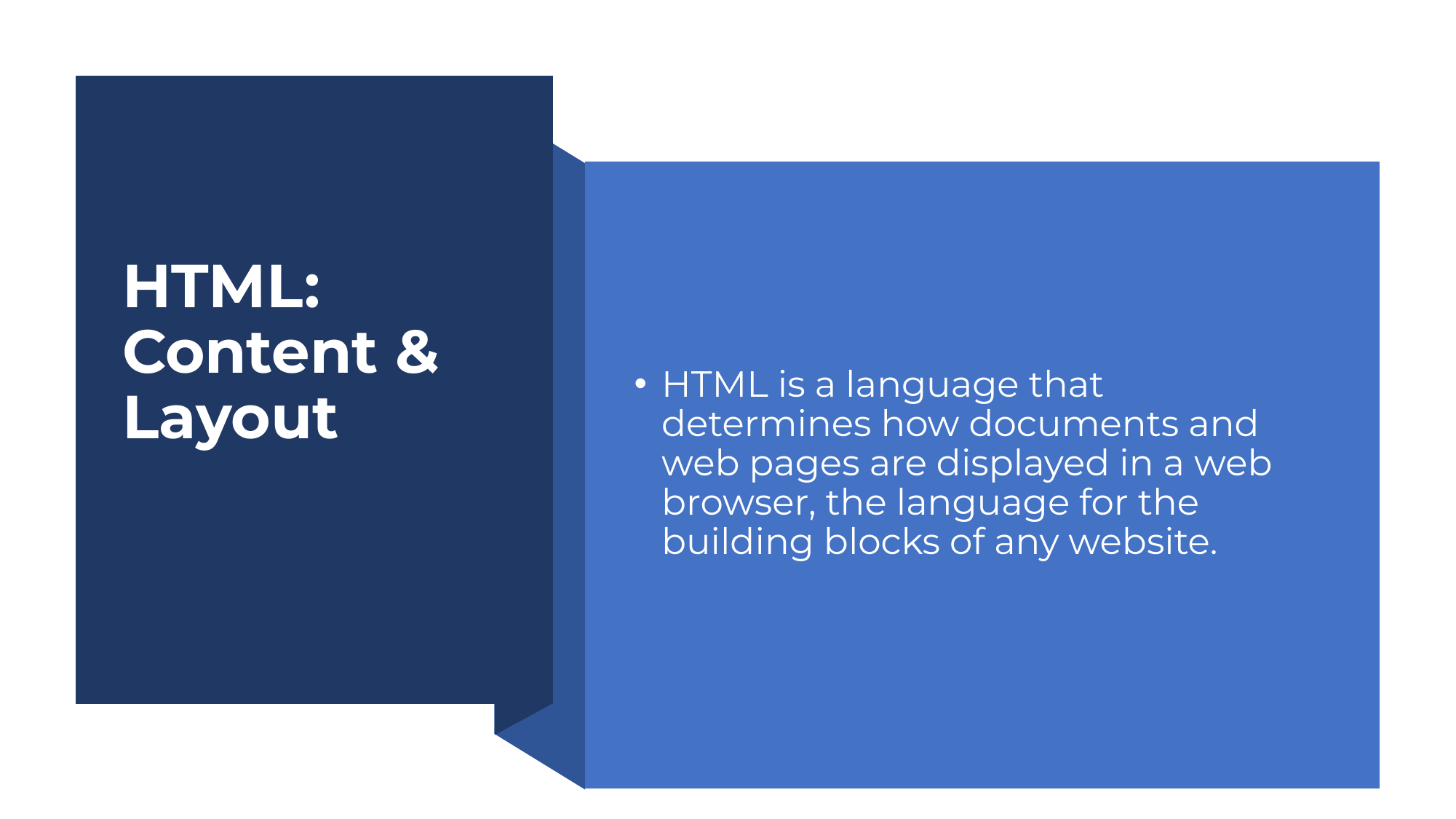

# HTML: Content & Layout

HTML is a language that determines how documents and web pages are displayed in a web browser, the language for the building blocks of any website.